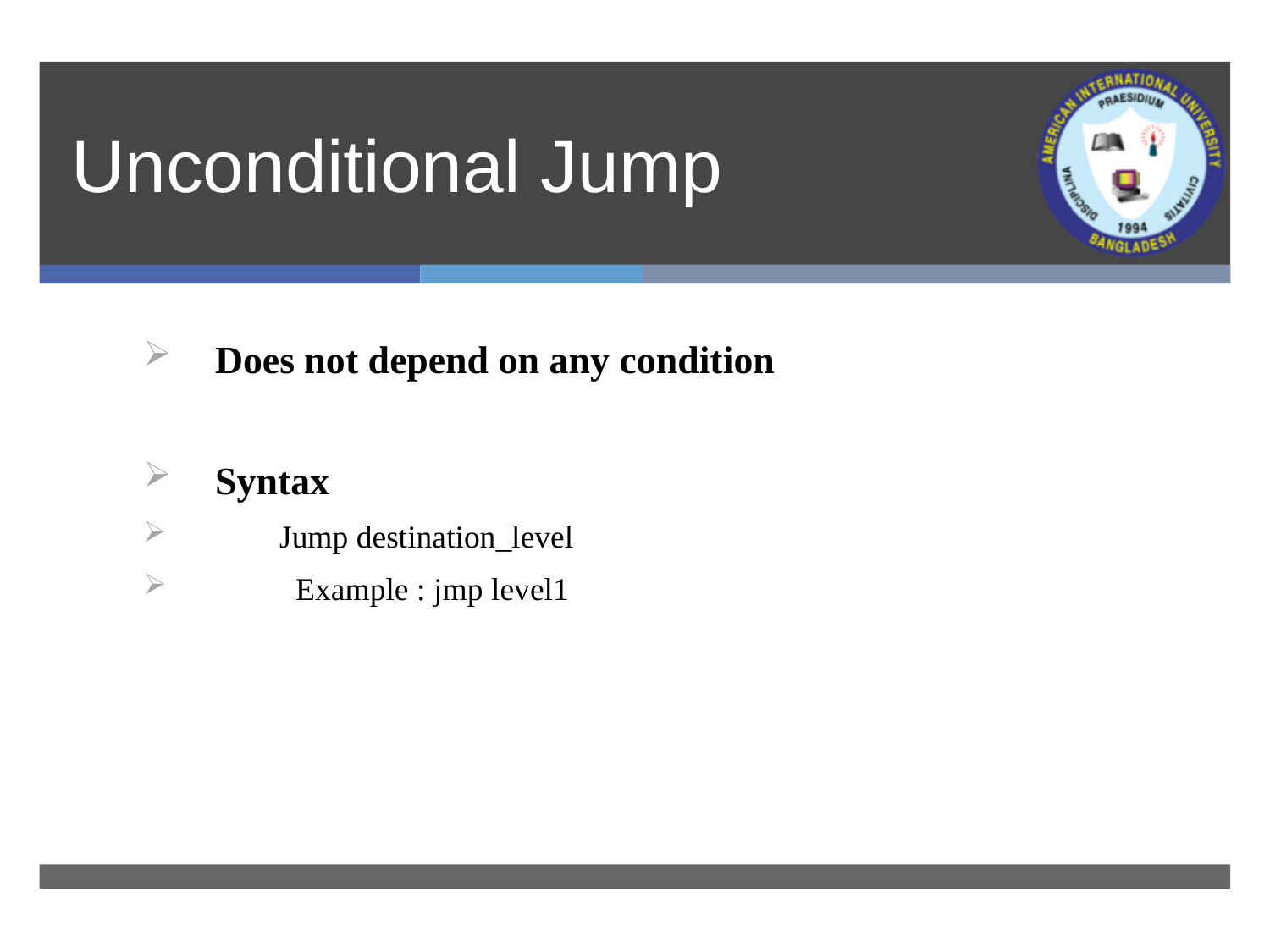

# Unconditional Jump
Does not depend on any condition

Syntax
        Jump destination_level
          Example : jmp level1